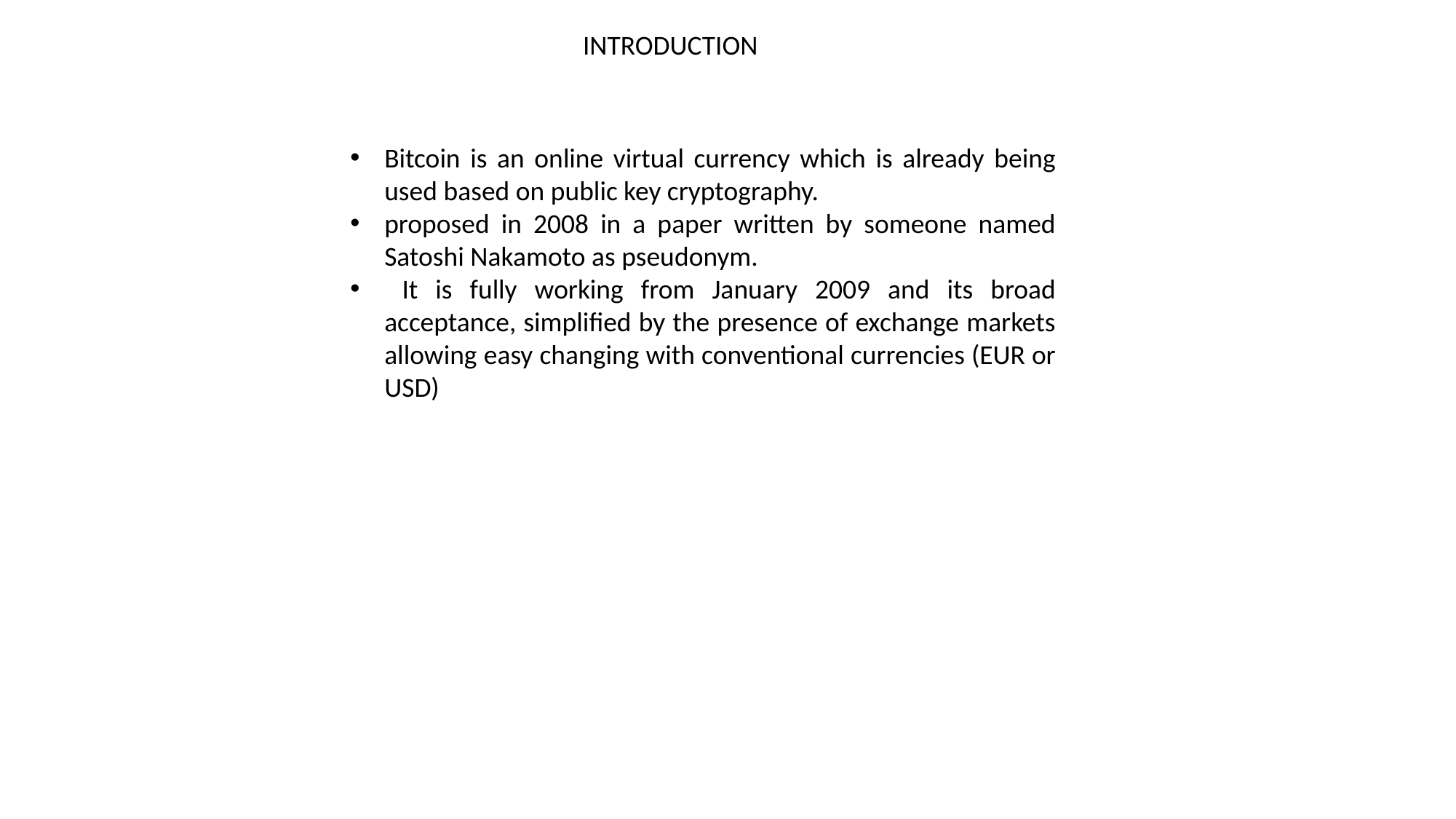

INTRODUCTION
Bitcoin is an online virtual currency which is already being used based on public key cryptography.
proposed in 2008 in a paper written by someone named Satoshi Nakamoto as pseudonym.
 It is fully working from January 2009 and its broad acceptance, simplified by the presence of exchange markets allowing easy changing with conventional currencies (EUR or USD)